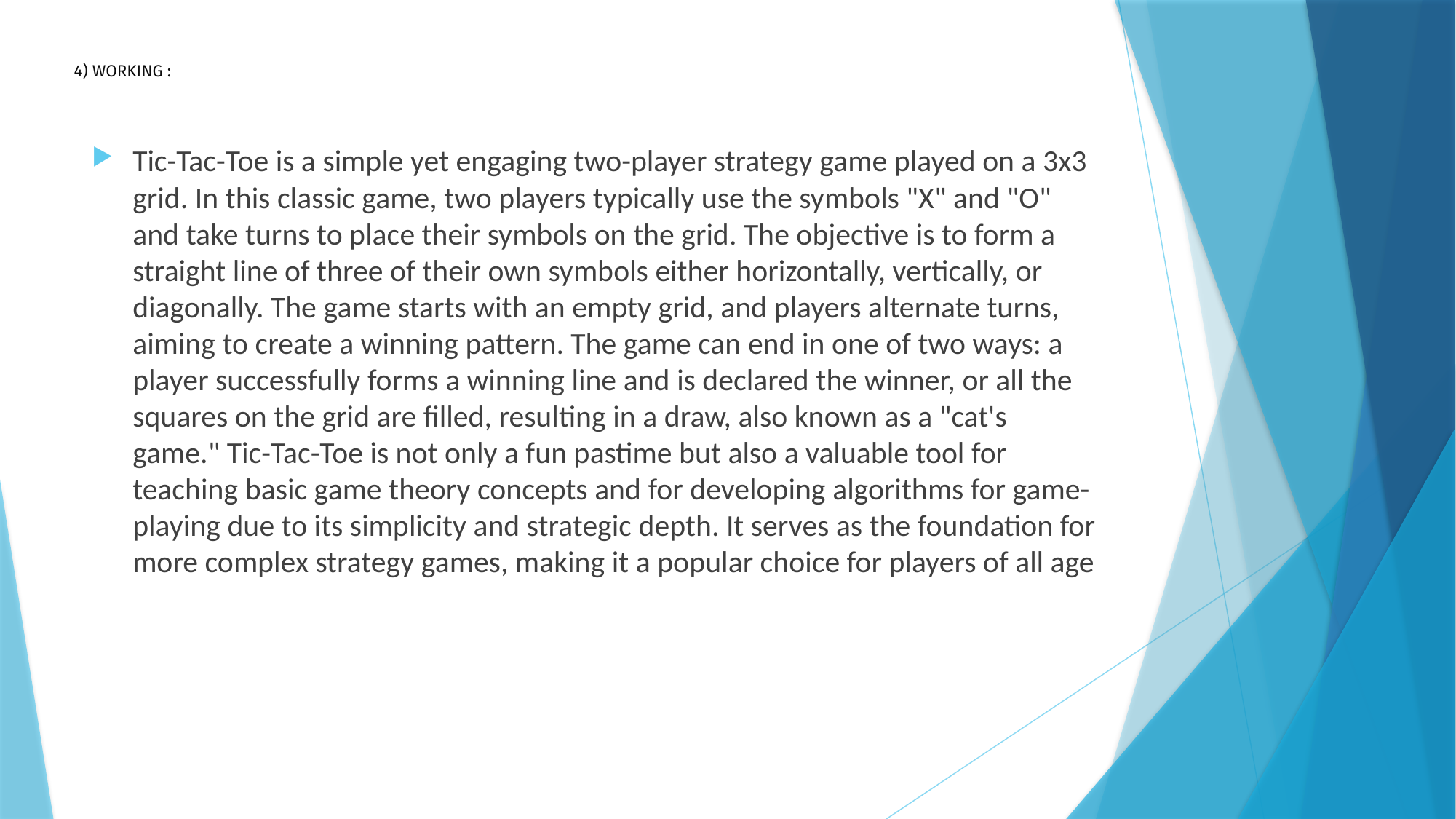

# 4) WORKING :
Tic-Tac-Toe is a simple yet engaging two-player strategy game played on a 3x3 grid. In this classic game, two players typically use the symbols "X" and "O" and take turns to place their symbols on the grid. The objective is to form a straight line of three of their own symbols either horizontally, vertically, or diagonally. The game starts with an empty grid, and players alternate turns, aiming to create a winning pattern. The game can end in one of two ways: a player successfully forms a winning line and is declared the winner, or all the squares on the grid are filled, resulting in a draw, also known as a "cat's game." Tic-Tac-Toe is not only a fun pastime but also a valuable tool for teaching basic game theory concepts and for developing algorithms for game-playing due to its simplicity and strategic depth. It serves as the foundation for more complex strategy games, making it a popular choice for players of all age